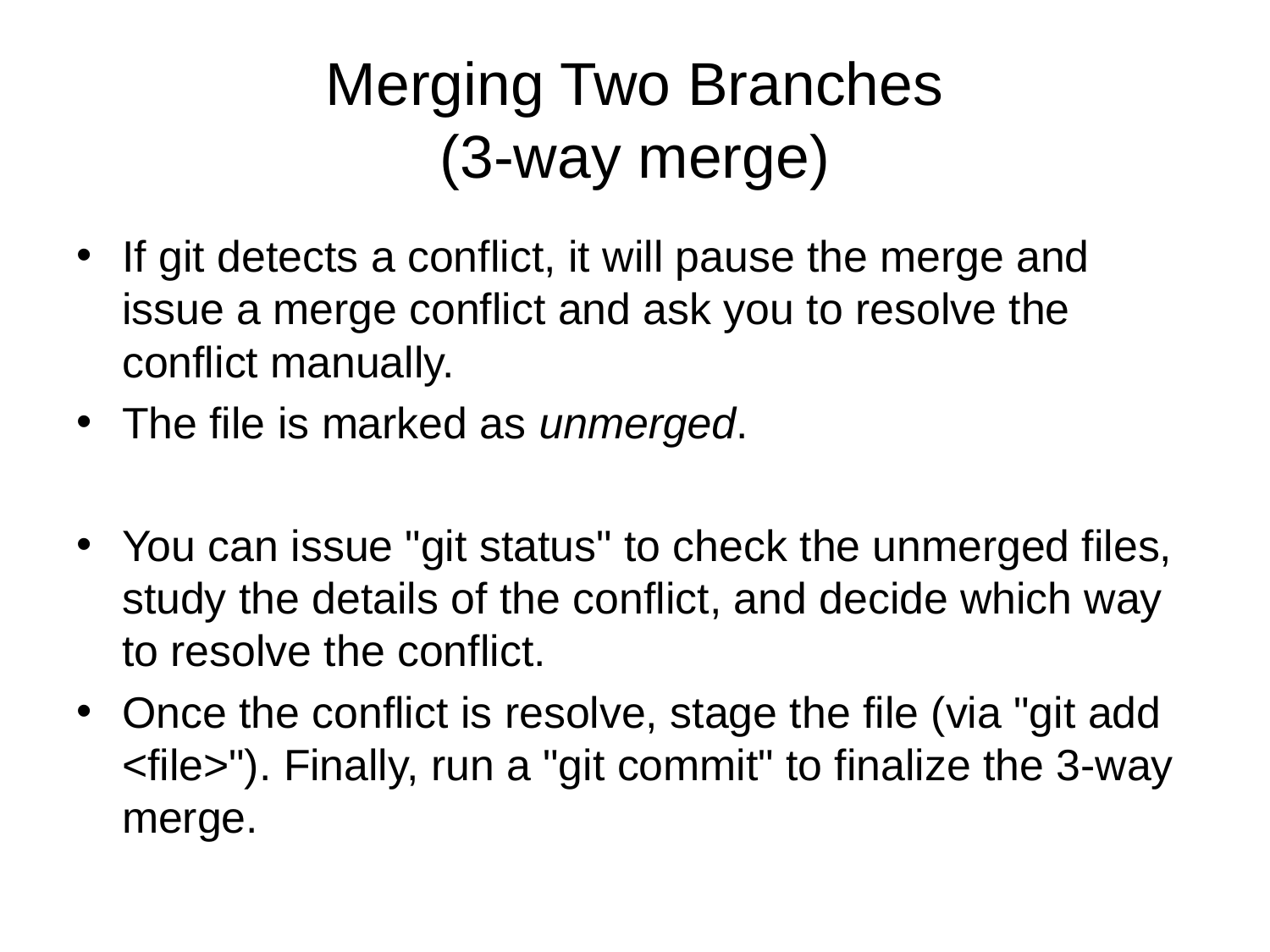

# Merging Two Branches (3-way merge)
If git detects a conflict, it will pause the merge and issue a merge conflict and ask you to resolve the conflict manually.
The file is marked as unmerged.

You can issue "git status" to check the unmerged files, study the details of the conflict, and decide which way to resolve the conflict.
Once the conflict is resolve, stage the file (via "git add <file>"). Finally, run a "git commit" to finalize the 3-way merge.